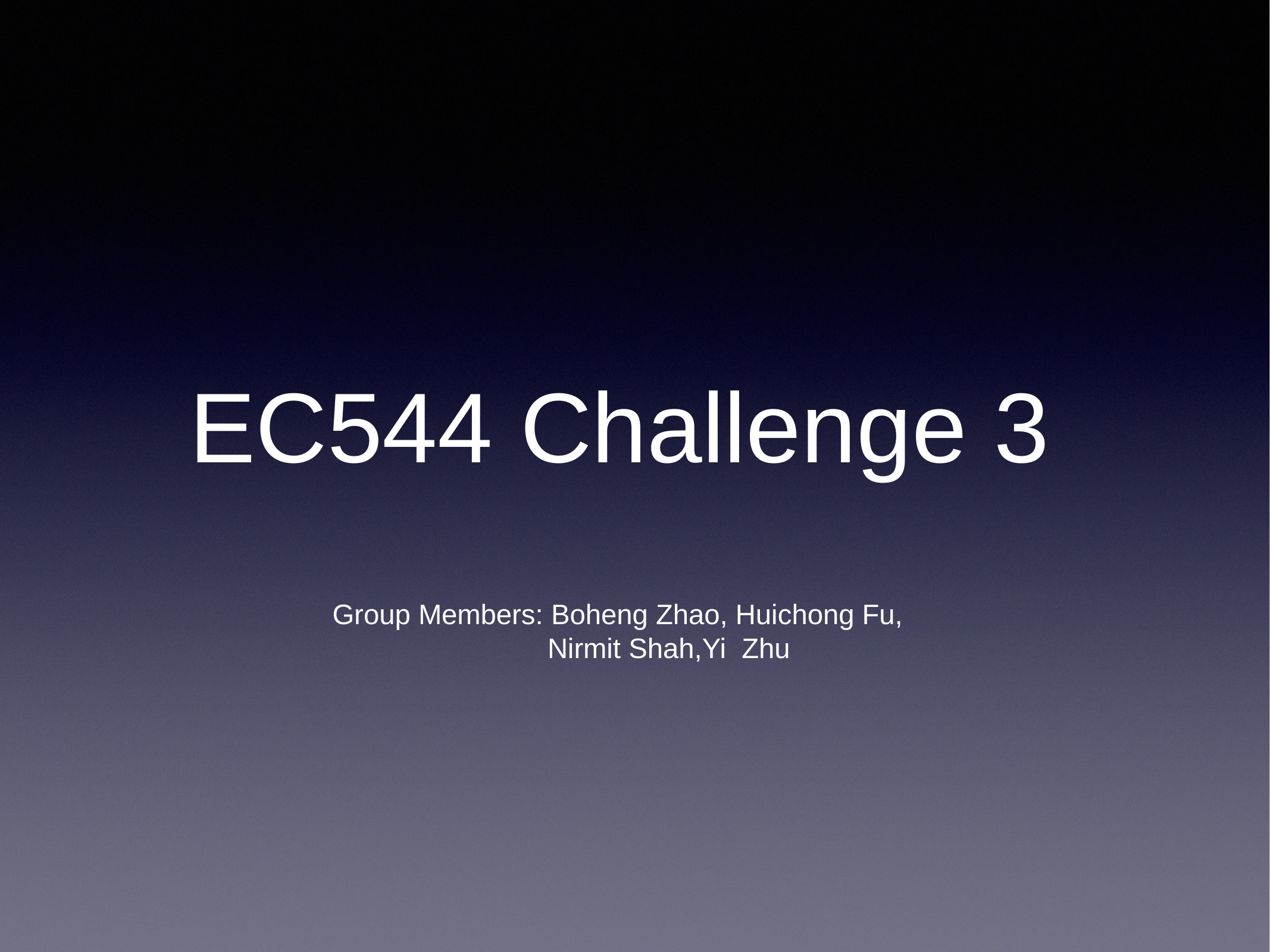

# EC544 Challenge 3
Group Members: Boheng Zhao, Huichong Fu,
             Nirmit Shah,Yi  Zhu